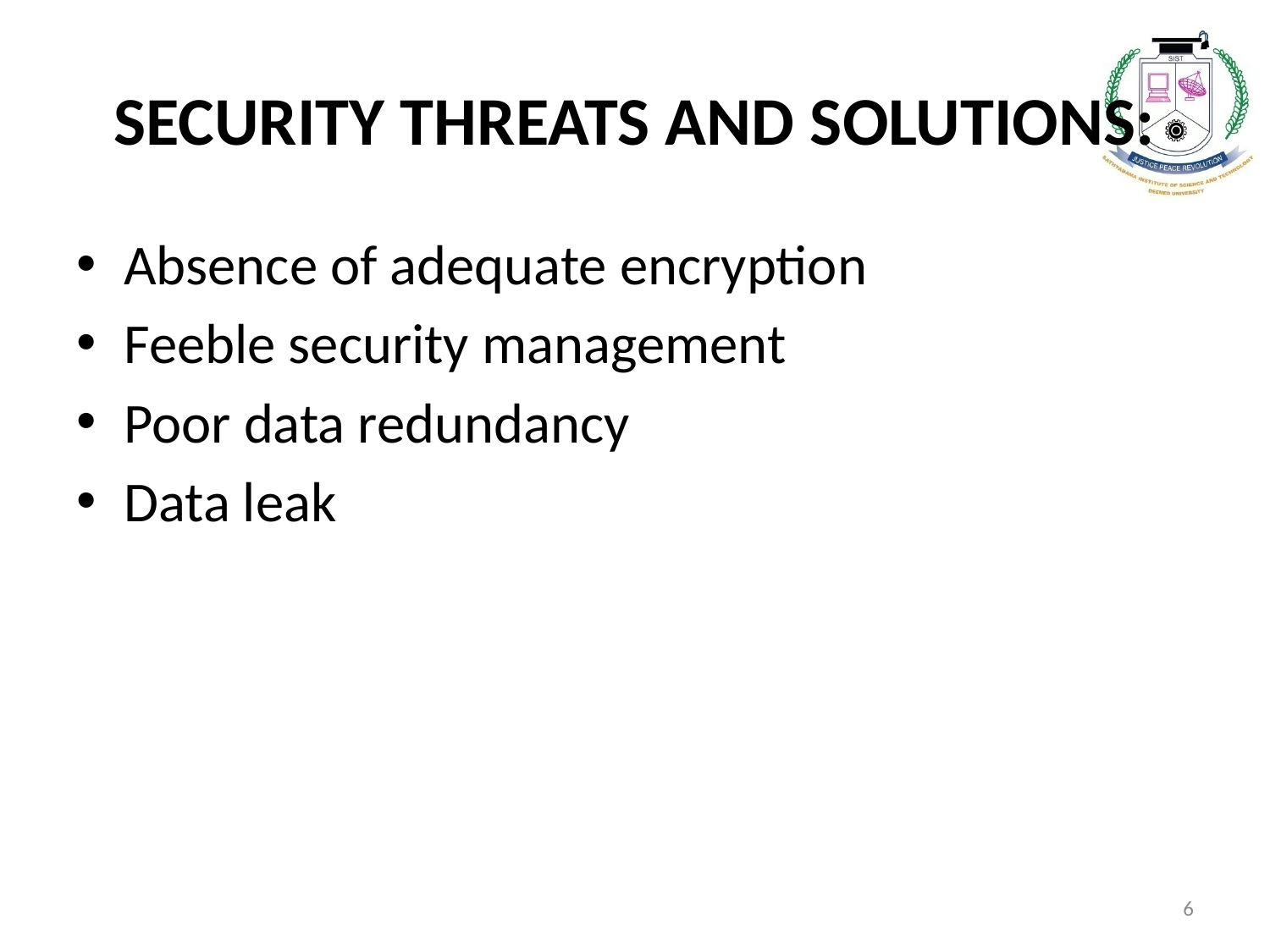

# SECURITY THREATS AND SOLUTIONS:
Absence of adequate encryption
Feeble security management
Poor data redundancy
Data leak
6